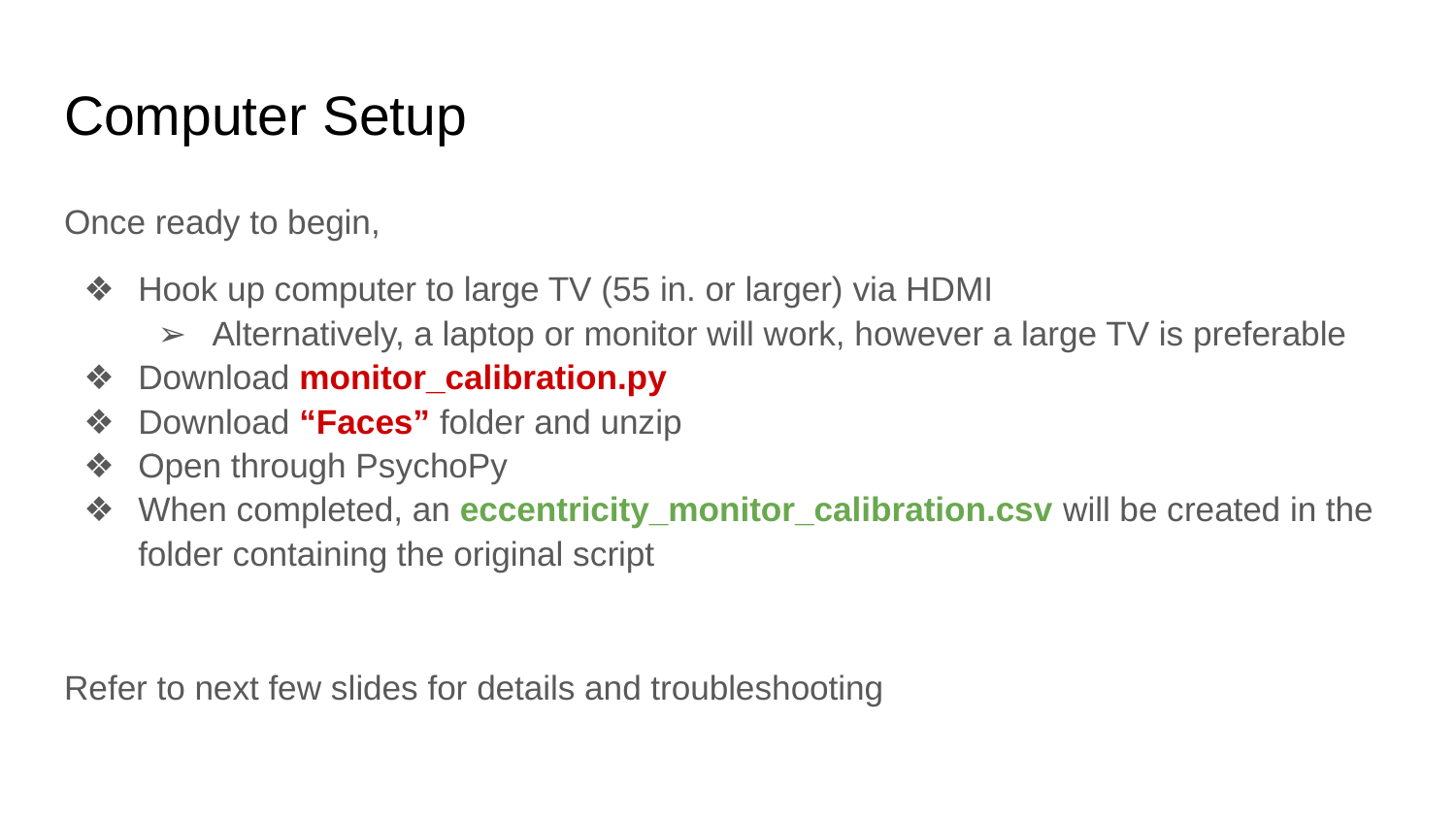

# Computer Setup
Once ready to begin,
Hook up computer to large TV (55 in. or larger) via HDMI
Alternatively, a laptop or monitor will work, however a large TV is preferable
Download monitor_calibration.py
Download “Faces” folder and unzip
Open through PsychoPy
When completed, an eccentricity_monitor_calibration.csv will be created in the folder containing the original script

Refer to next few slides for details and troubleshooting